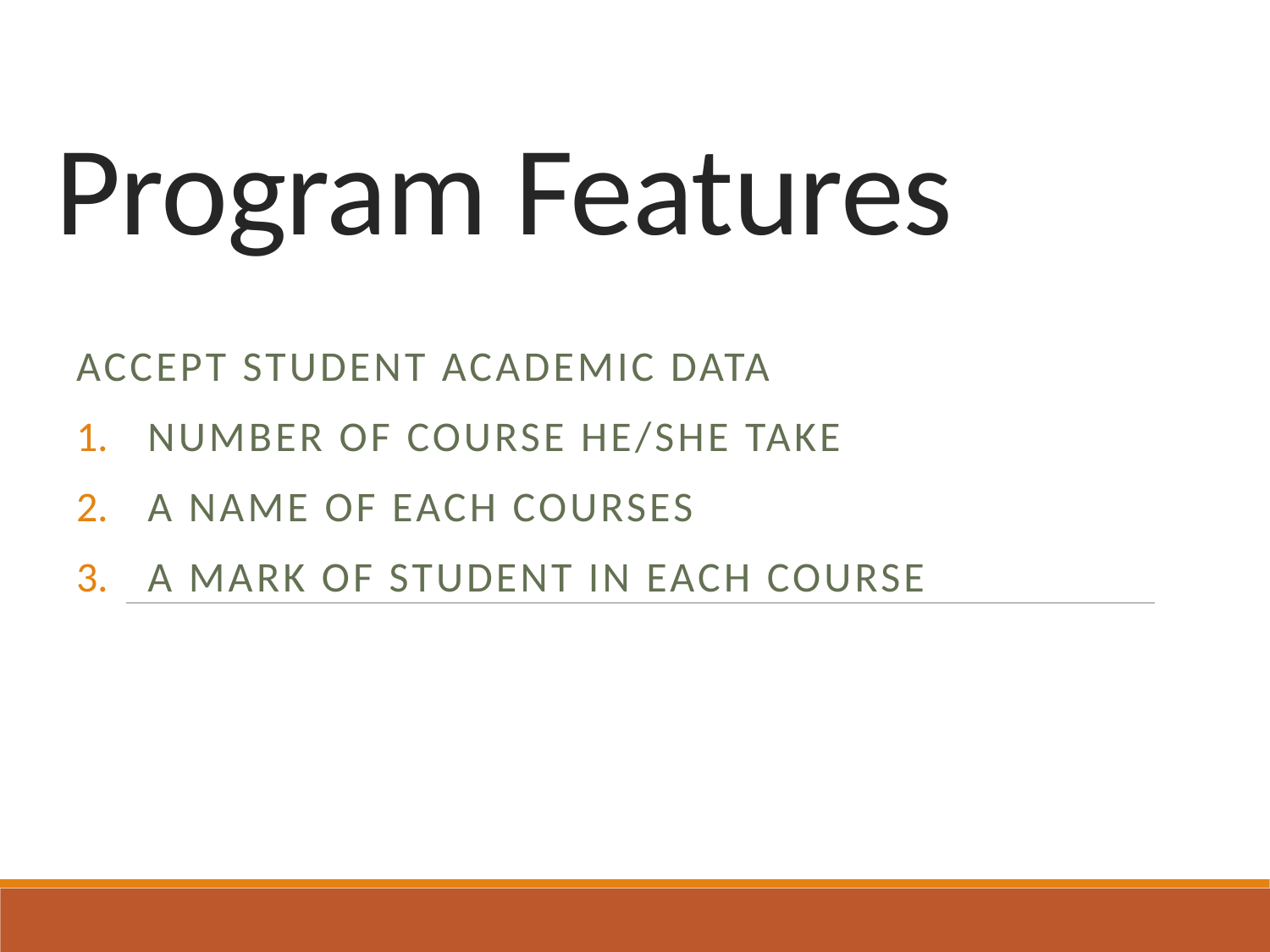

# Program Features
Accept student Academic data
Number of course he/she take
A name of each courses
A mark of student in each course